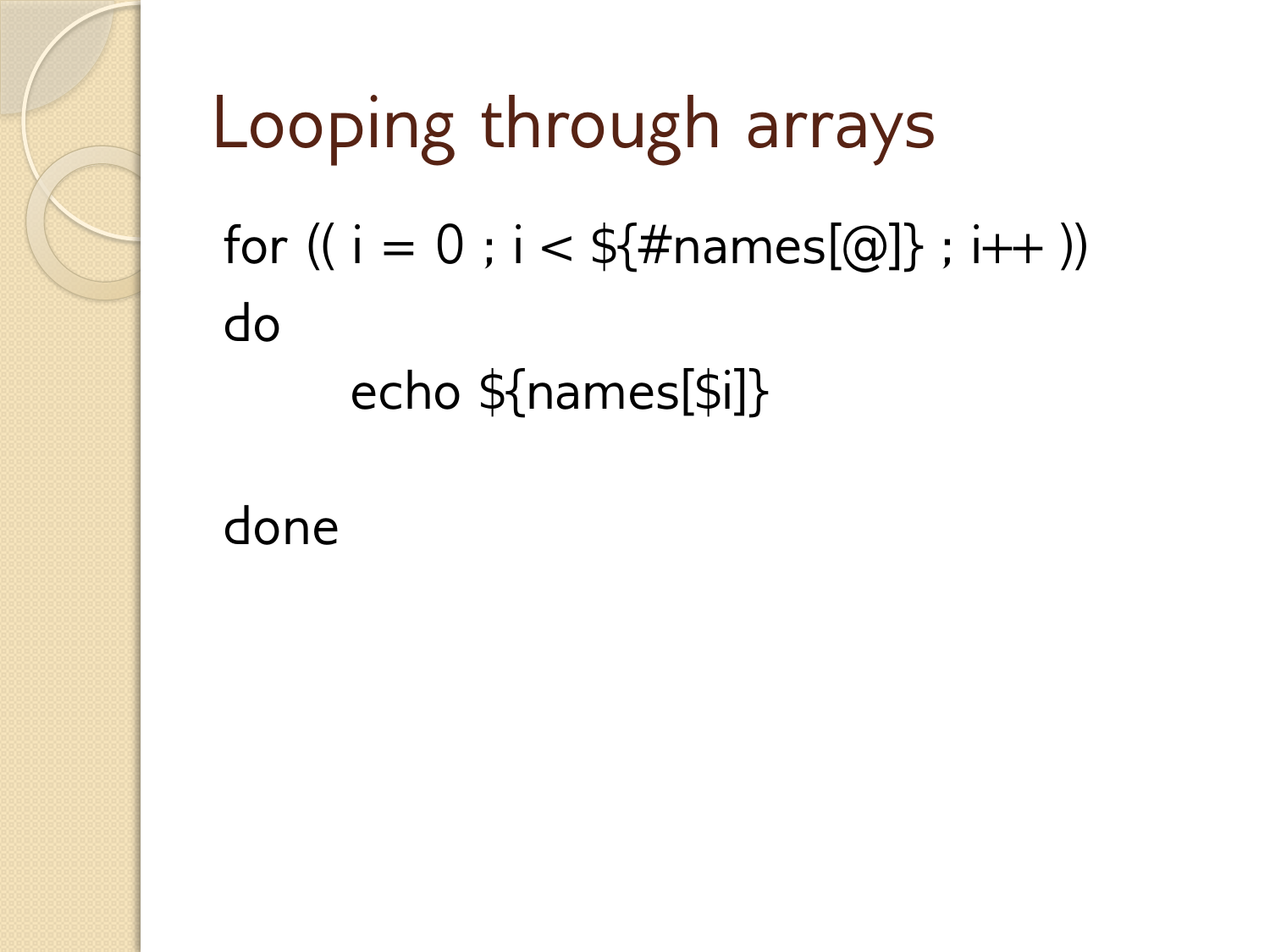

# Looping through arrays
for (( i = 0 ; i < ${#names[@]} ; i++ ))
do
	echo ${names[$i]}
done